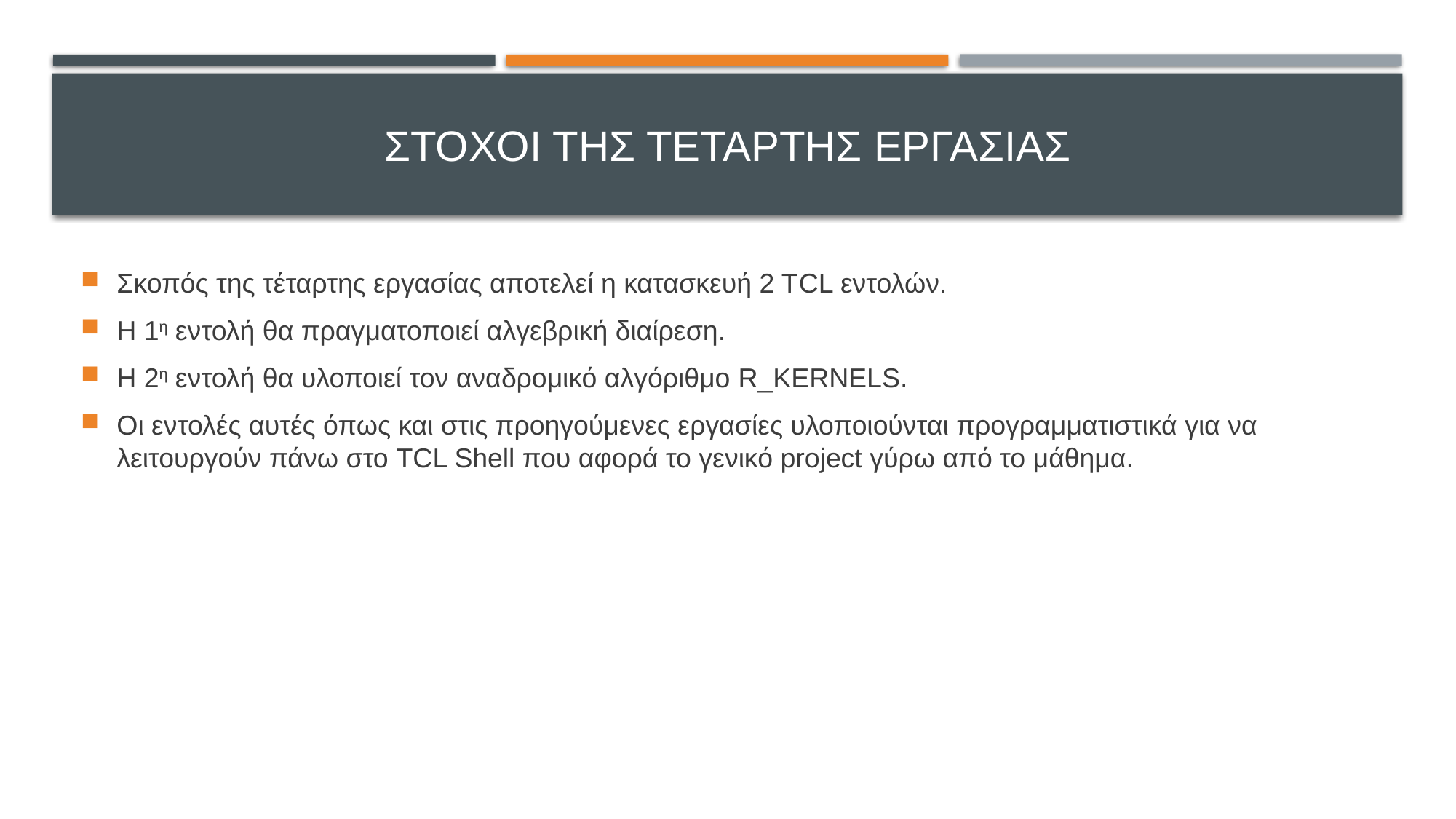

# ΣΤΟΧΟΙ ΤΗΣ τεταρτησ ΕΡΓΑΣΙΑΣ
Σκοπός της τέταρτης εργασίας αποτελεί η κατασκευή 2 ΤCL εντολών.
Η 1η εντολή θα πραγματοποιεί αλγεβρική διαίρεση.
Η 2η εντολή θα υλοποιεί τον αναδρομικό αλγόριθμο R_KERNELS.
Οι εντολές αυτές όπως και στις προηγούμενες εργασίες υλοποιούνται προγραμματιστικά για να λειτουργούν πάνω στο TCL Shell που αφορά το γενικό project γύρω από το μάθημα.